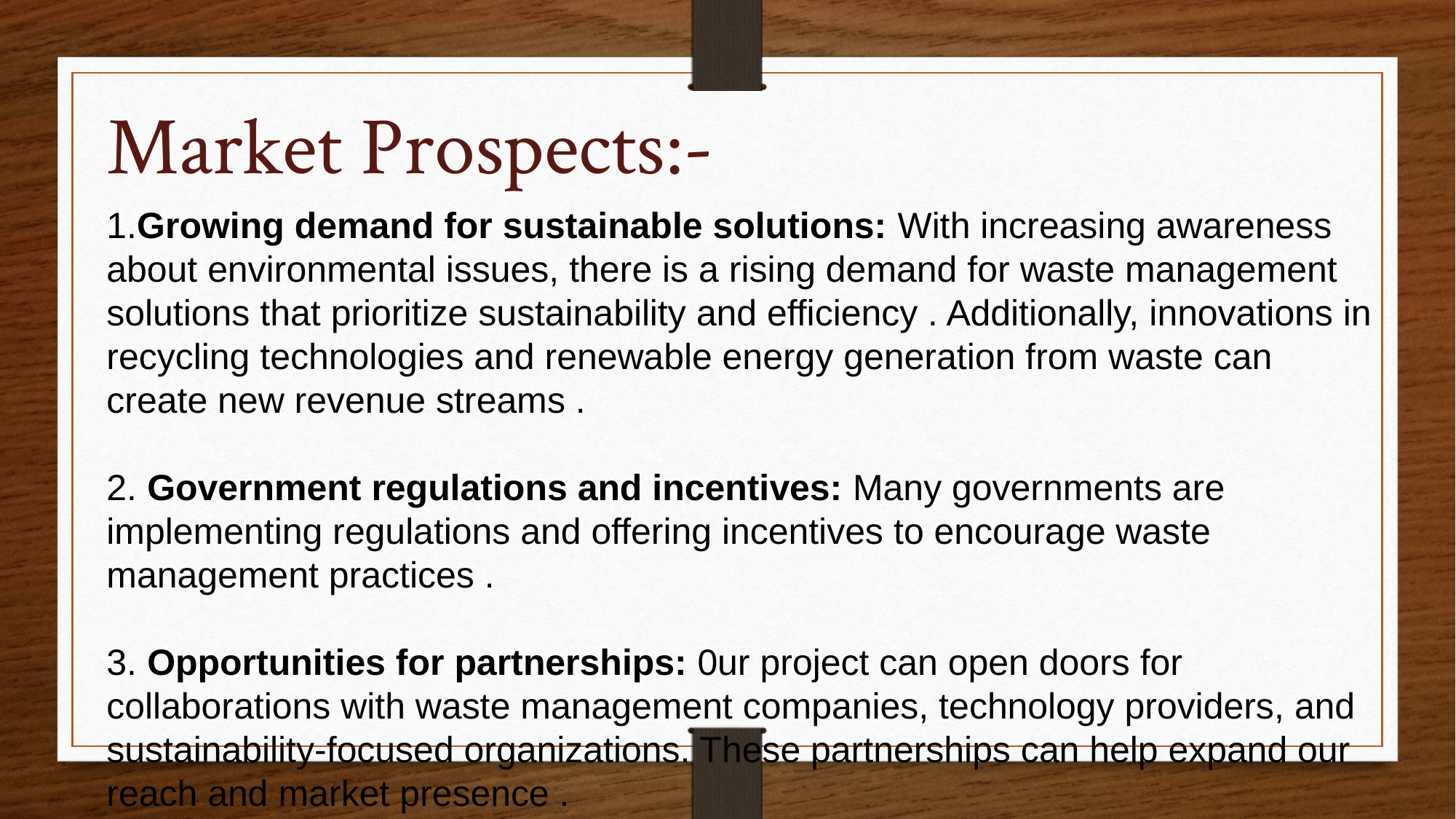

Market Prospects:-
1.Growing demand for sustainable solutions: With increasing awareness about environmental issues, there is a rising demand for waste management solutions that prioritize sustainability and efficiency . Additionally, innovations in recycling technologies and renewable energy generation from waste can create new revenue streams .

2. Government regulations and incentives: Many governments are implementing regulations and offering incentives to encourage waste management practices .

3. Opportunities for partnerships: 0ur project can open doors for collaborations with waste management companies, technology providers, and sustainability-focused organizations. These partnerships can help expand our reach and market presence .